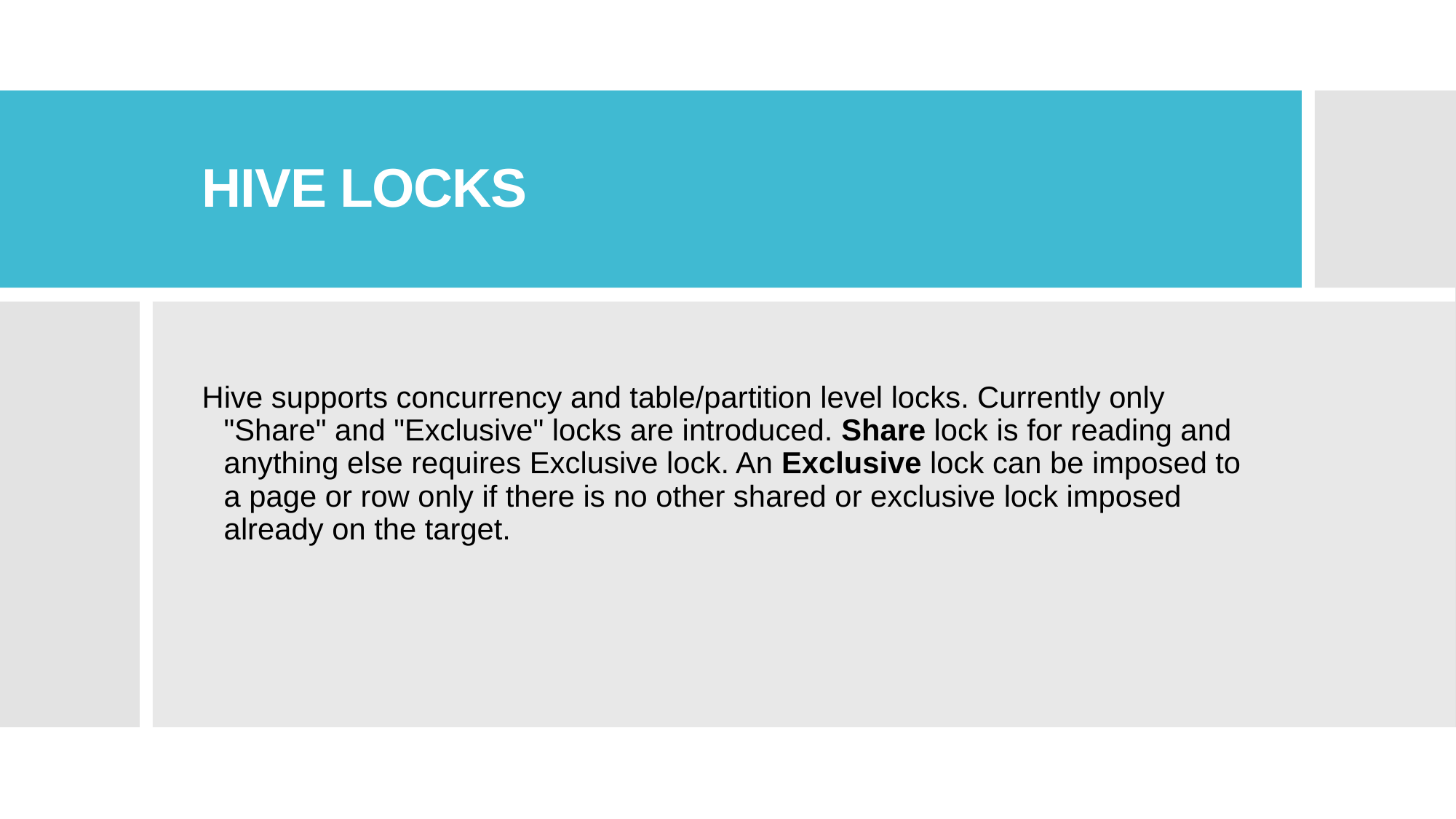

# HIVE LOCKS

Hive supports concurrency and table/partition level locks. Currently only "Share" and "Exclusive" locks are introduced. Share lock is for reading and anything else requires Exclusive lock. An Exclusive lock can be imposed to a page or row only if there is no other shared or exclusive lock imposed already on the target.